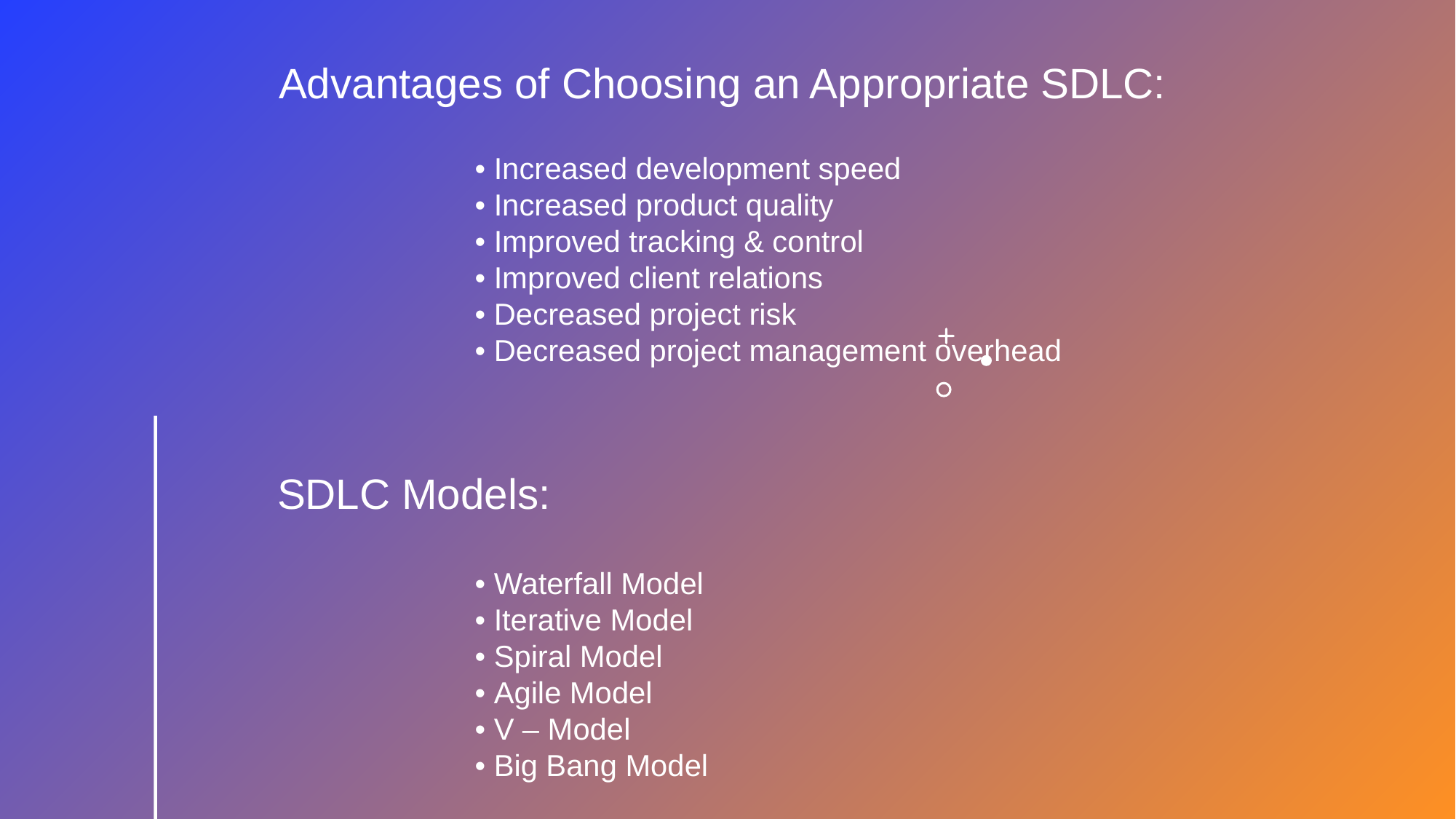

Advantages of Choosing an Appropriate SDLC:
• Increased development speed
• Increased product quality
• Improved tracking & control
• Improved client relations
• Decreased project risk
• Decreased project management overhead
 SDLC Models:
• Waterfall Model
• Iterative Model
• Spiral Model
• Agile Model
• V – Model
• Big Bang Model